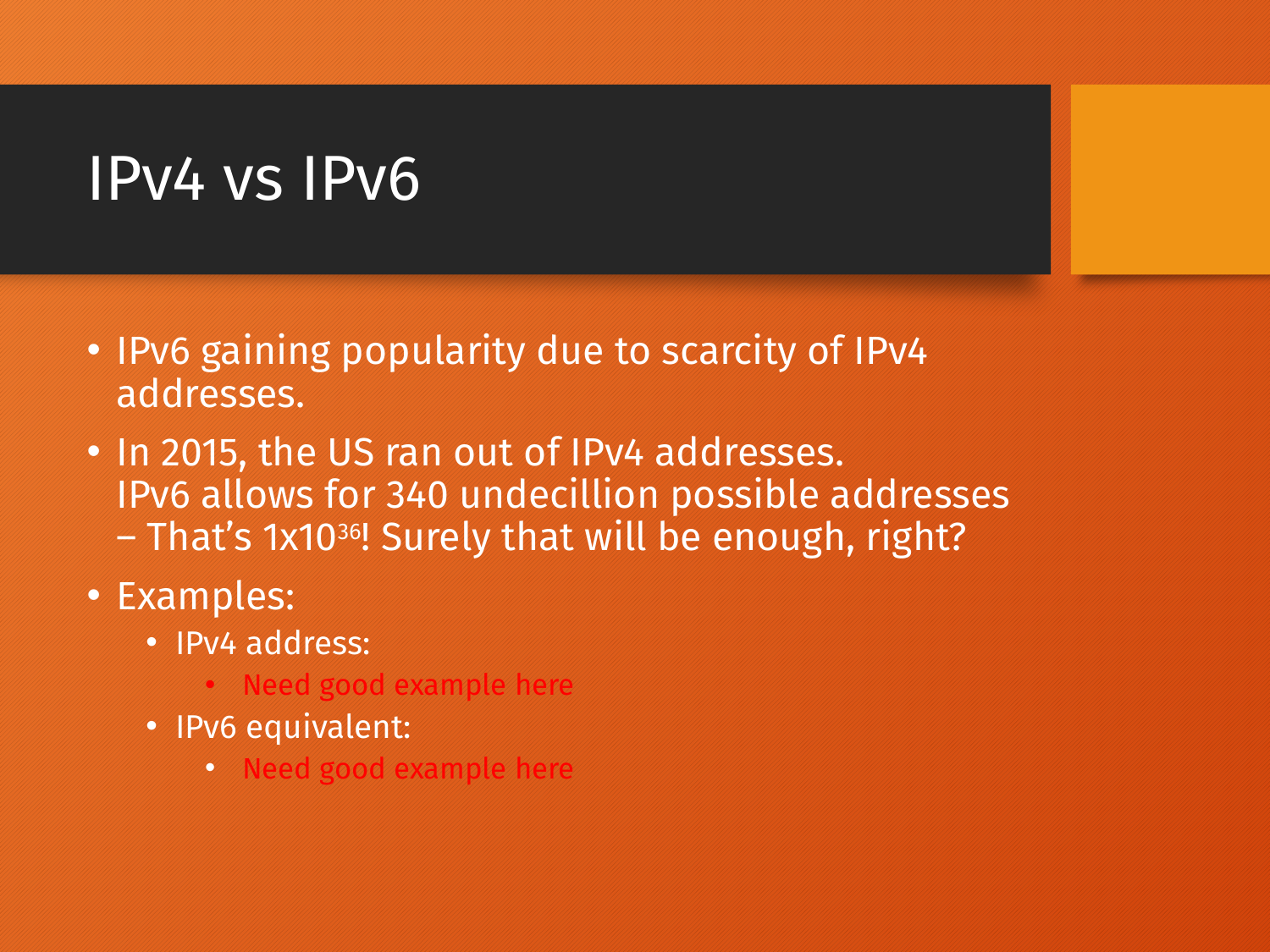

# IPv4 vs IPv6
IPv6 gaining popularity due to scarcity of IPv4 addresses.
In 2015, the US ran out of IPv4 addresses.
IPv6 allows for 340 undecillion possible addresses – That’s 1x1036! Surely that will be enough, right?
Examples:
IPv4 address:
 Need good example here
IPv6 equivalent:
 Need good example here